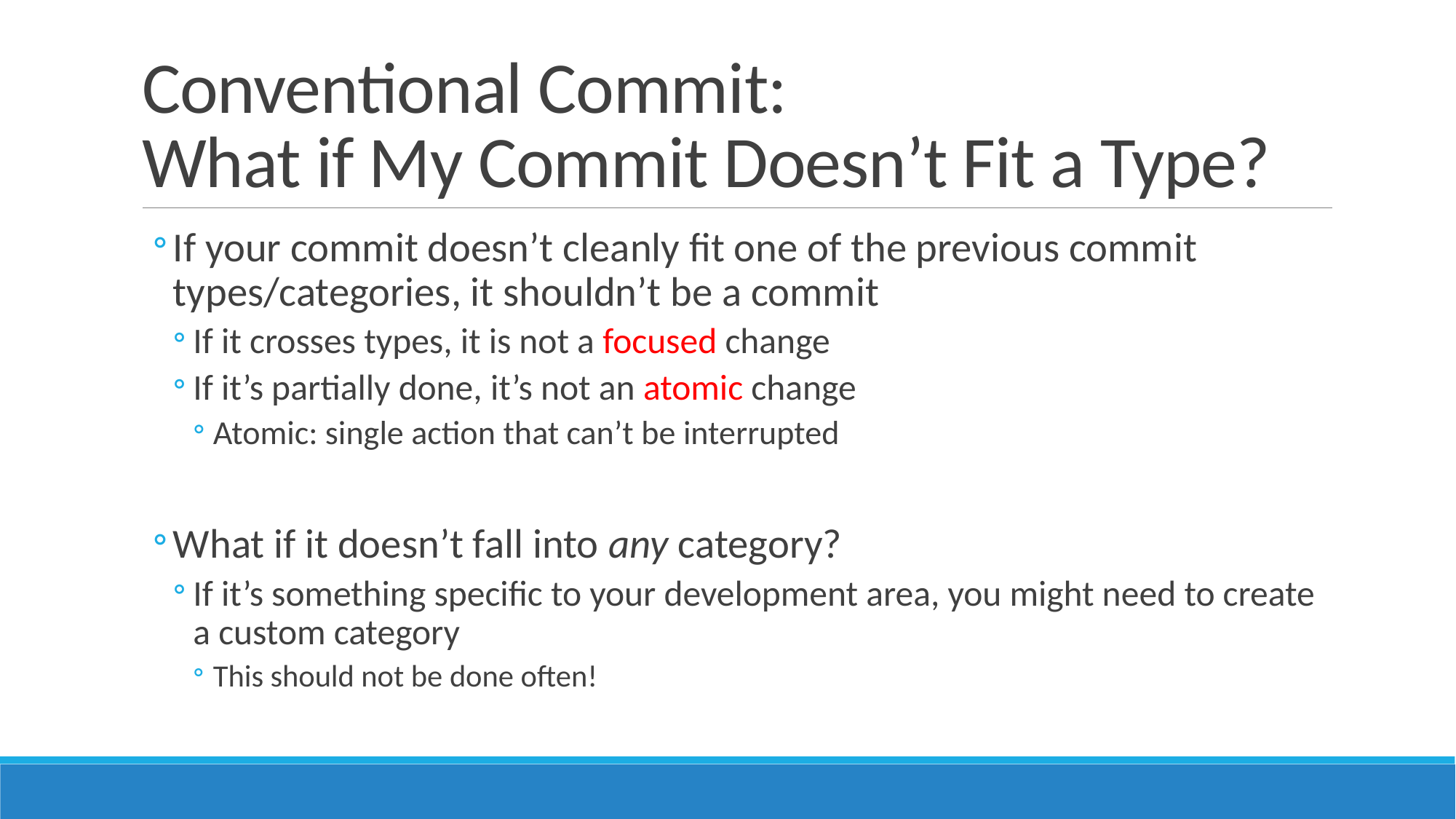

# Conventional Commit: What if My Commit Doesn’t Fit a Type?
If your commit doesn’t cleanly fit one of the previous commit types/categories, it shouldn’t be a commit
If it crosses types, it is not a focused change
If it’s partially done, it’s not an atomic change
Atomic: single action that can’t be interrupted

What if it doesn’t fall into any category?
If it’s something specific to your development area, you might need to create a custom category
This should not be done often!